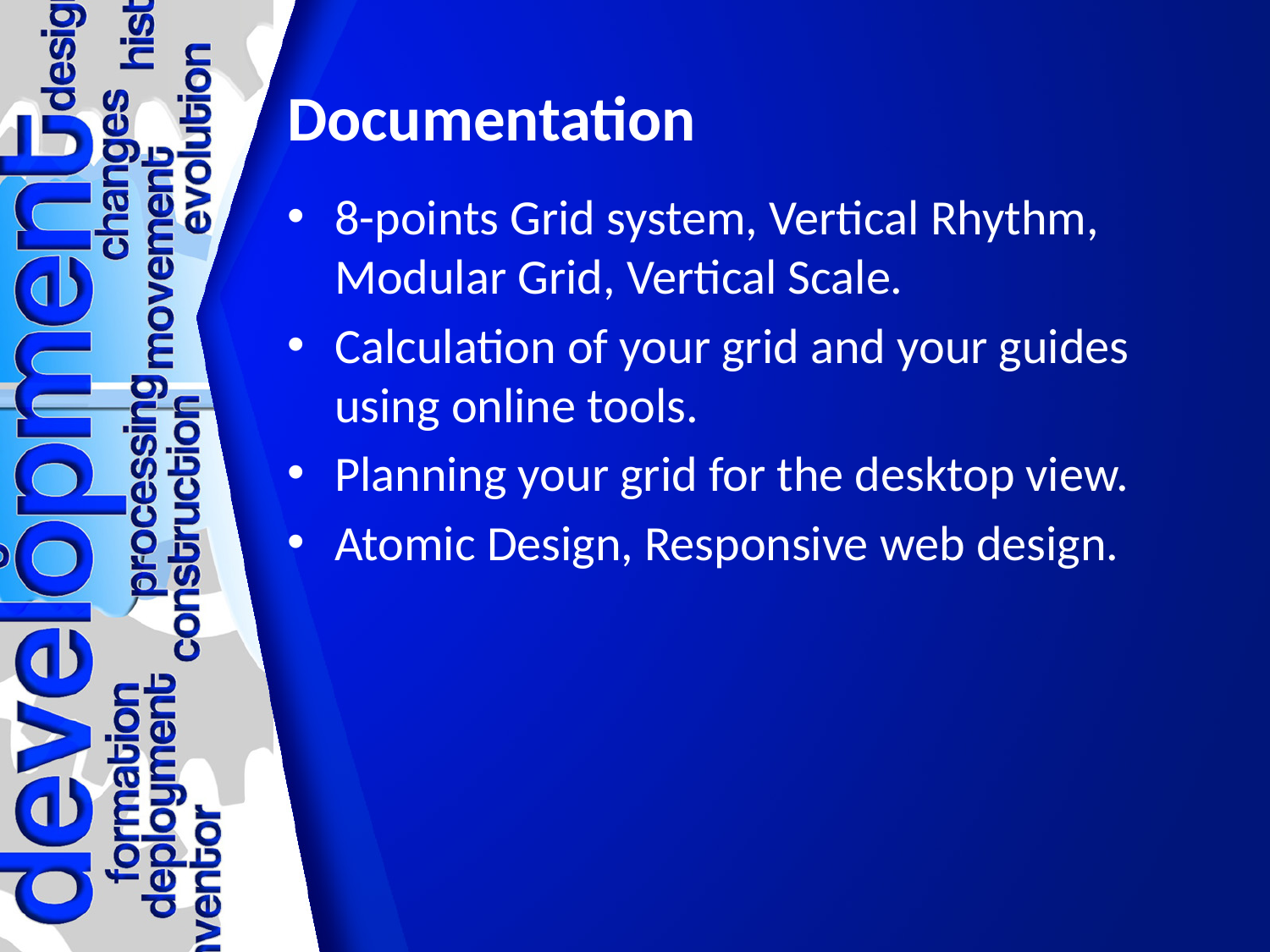

# Documentation
8-points Grid system, Vertical Rhythm, Modular Grid, Vertical Scale.
Calculation of your grid and your guides using online tools.
Planning your grid for the desktop view.
Atomic Design, Responsive web design.